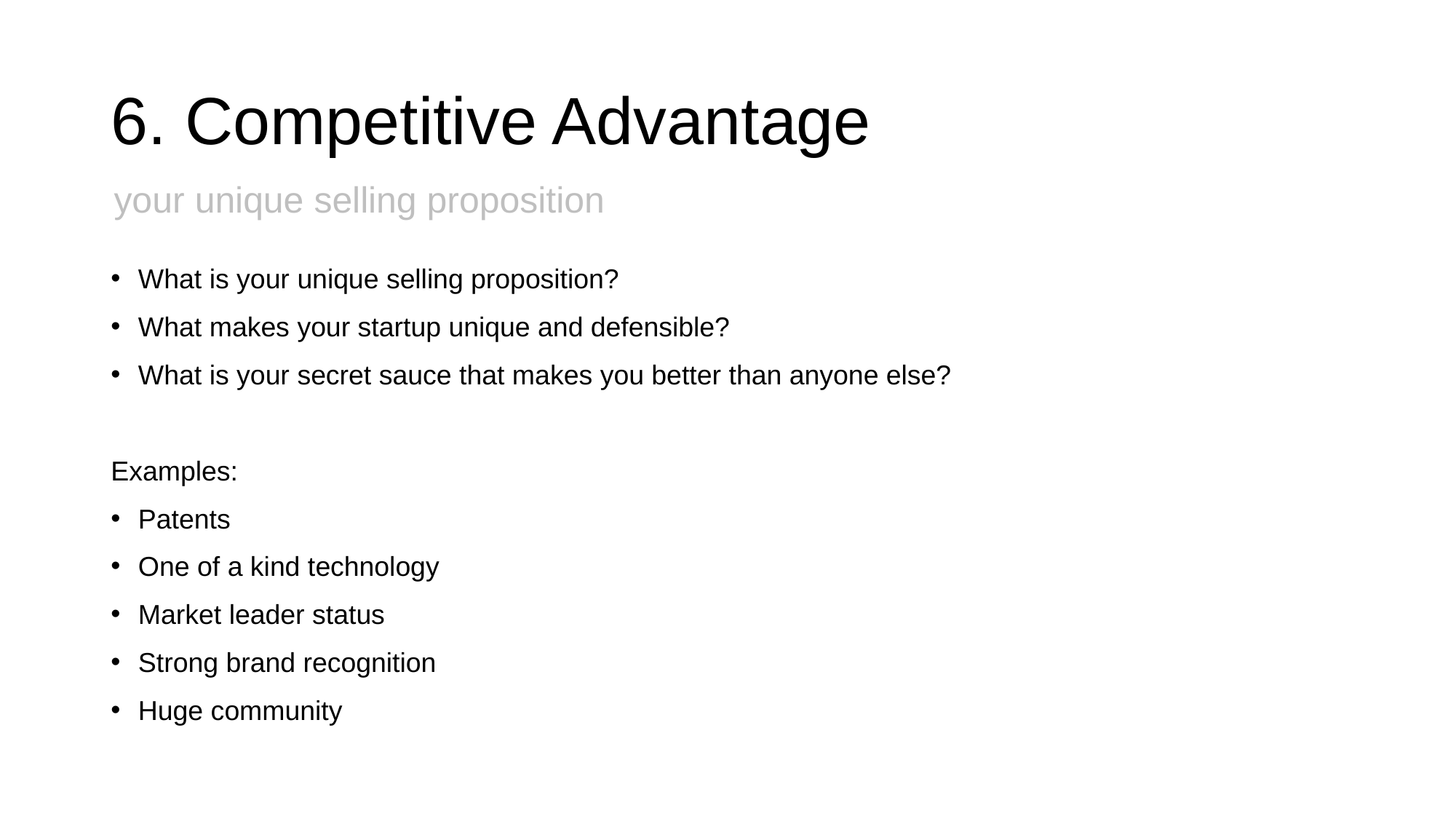

# 6. Competitive Advantage
your unique selling proposition
What is your unique selling proposition?
What makes your startup unique and defensible?
What is your secret sauce that makes you better than anyone else?

Examples:
Patents
One of a kind technology
Market leader status
Strong brand recognition
Huge community